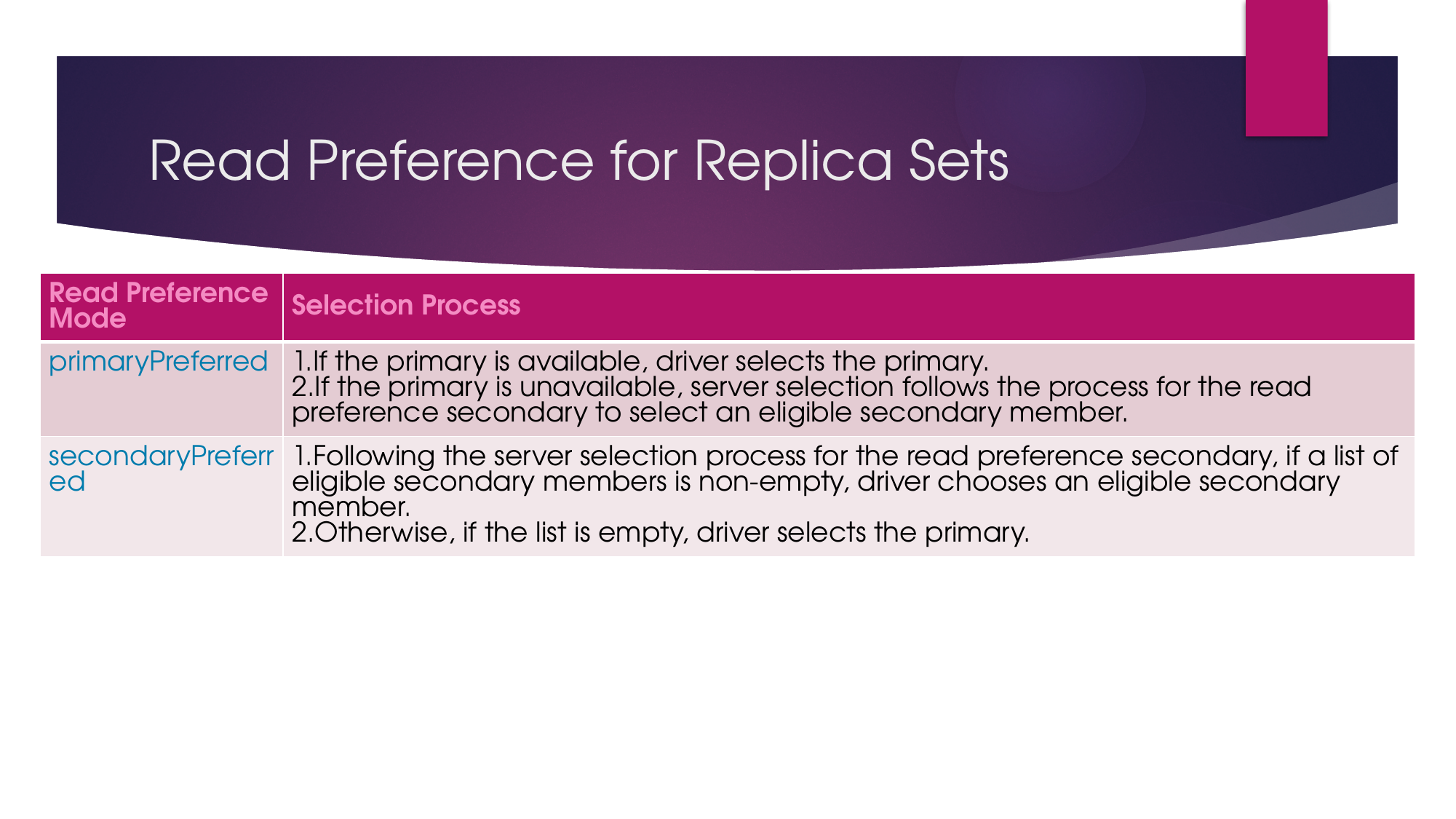

# Read Preference for Replica Sets
| Read Preference Mode | Selection Process |
| --- | --- |
| primaryPreferred | If the primary is available, driver selects the primary. If the primary is unavailable, server selection follows the process for the read preference secondary to select an eligible secondary member. |
| secondaryPreferred | Following the server selection process for the read preference secondary, if a list of eligible secondary members is non-empty, driver chooses an eligible secondary member. Otherwise, if the list is empty, driver selects the primary. |